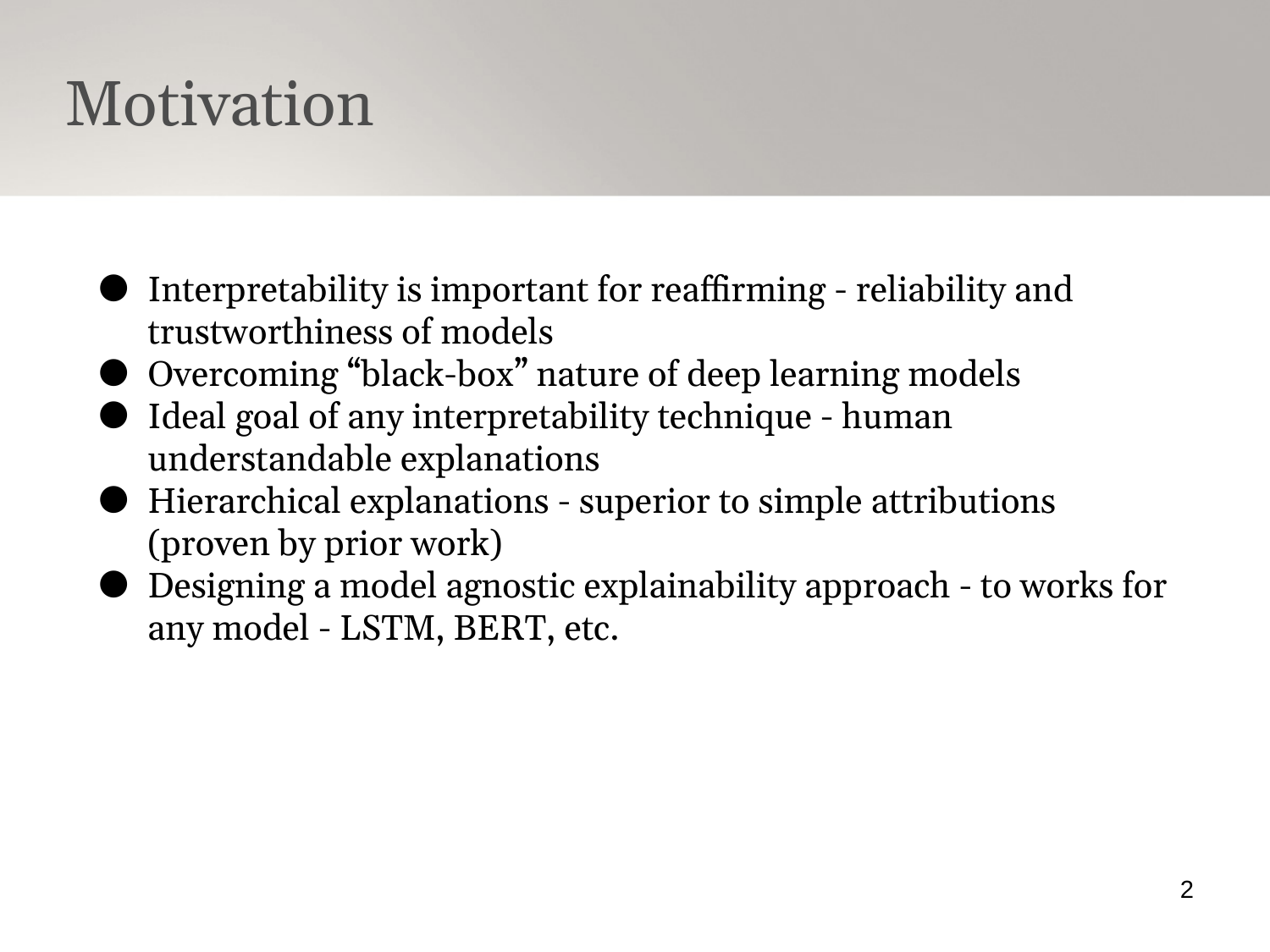

Motivation
Interpretability is important for reaffirming - reliability and trustworthiness of models
Overcoming “black-box” nature of deep learning models
Ideal goal of any interpretability technique - human understandable explanations
Hierarchical explanations - superior to simple attributions (proven by prior work)
Designing a model agnostic explainability approach - to works for any model - LSTM, BERT, etc.

2